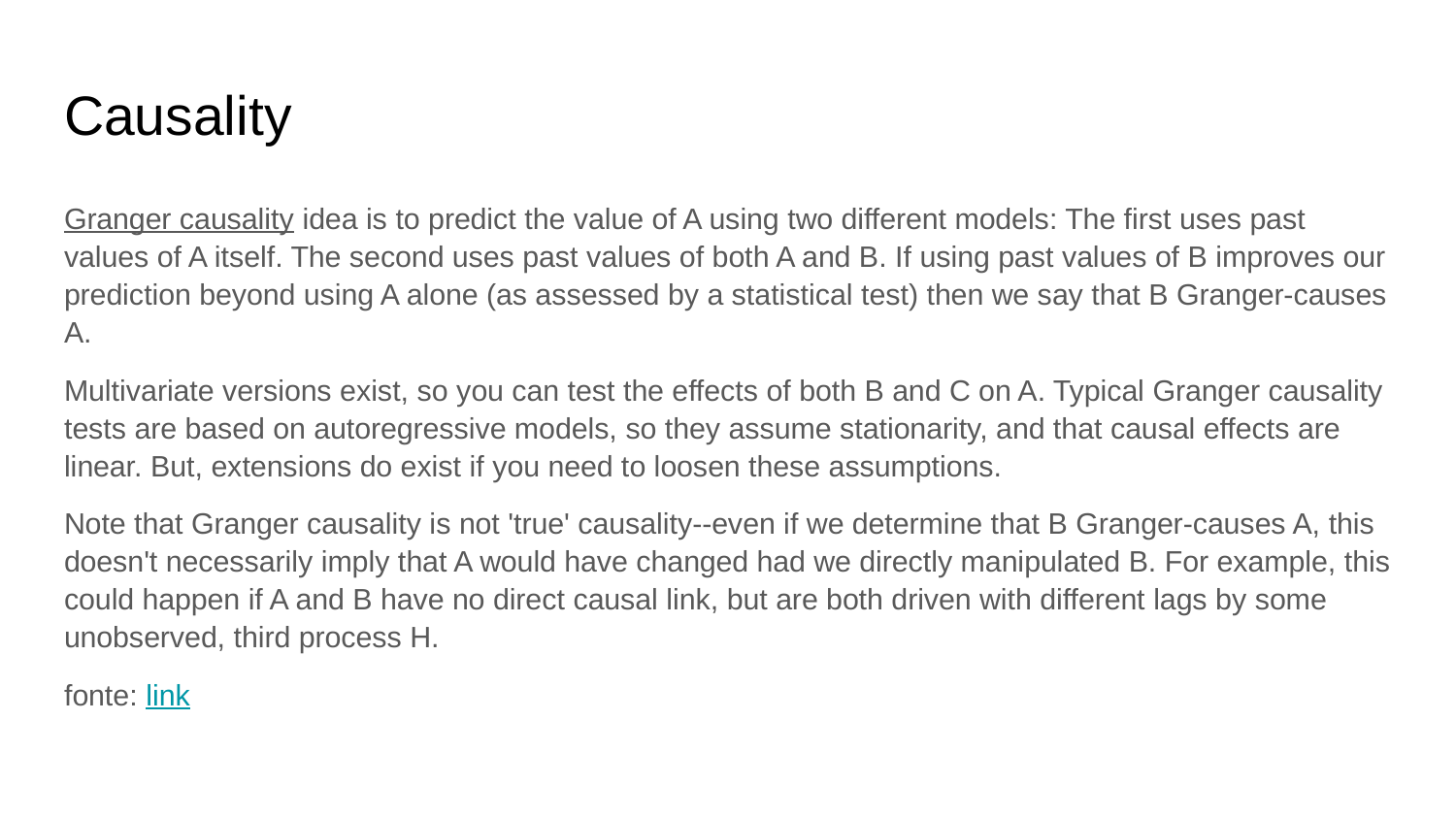

# Causality

Granger causality idea is to predict the value of A using two different models: The first uses past values of A itself. The second uses past values of both A and B. If using past values of B improves our prediction beyond using A alone (as assessed by a statistical test) then we say that B Granger-causes A.
Multivariate versions exist, so you can test the effects of both B and C on A. Typical Granger causality tests are based on autoregressive models, so they assume stationarity, and that causal effects are linear. But, extensions do exist if you need to loosen these assumptions.
Note that Granger causality is not 'true' causality--even if we determine that B Granger-causes A, this doesn't necessarily imply that A would have changed had we directly manipulated B. For example, this could happen if A and B have no direct causal link, but are both driven with different lags by some unobserved, third process H.
fonte: link